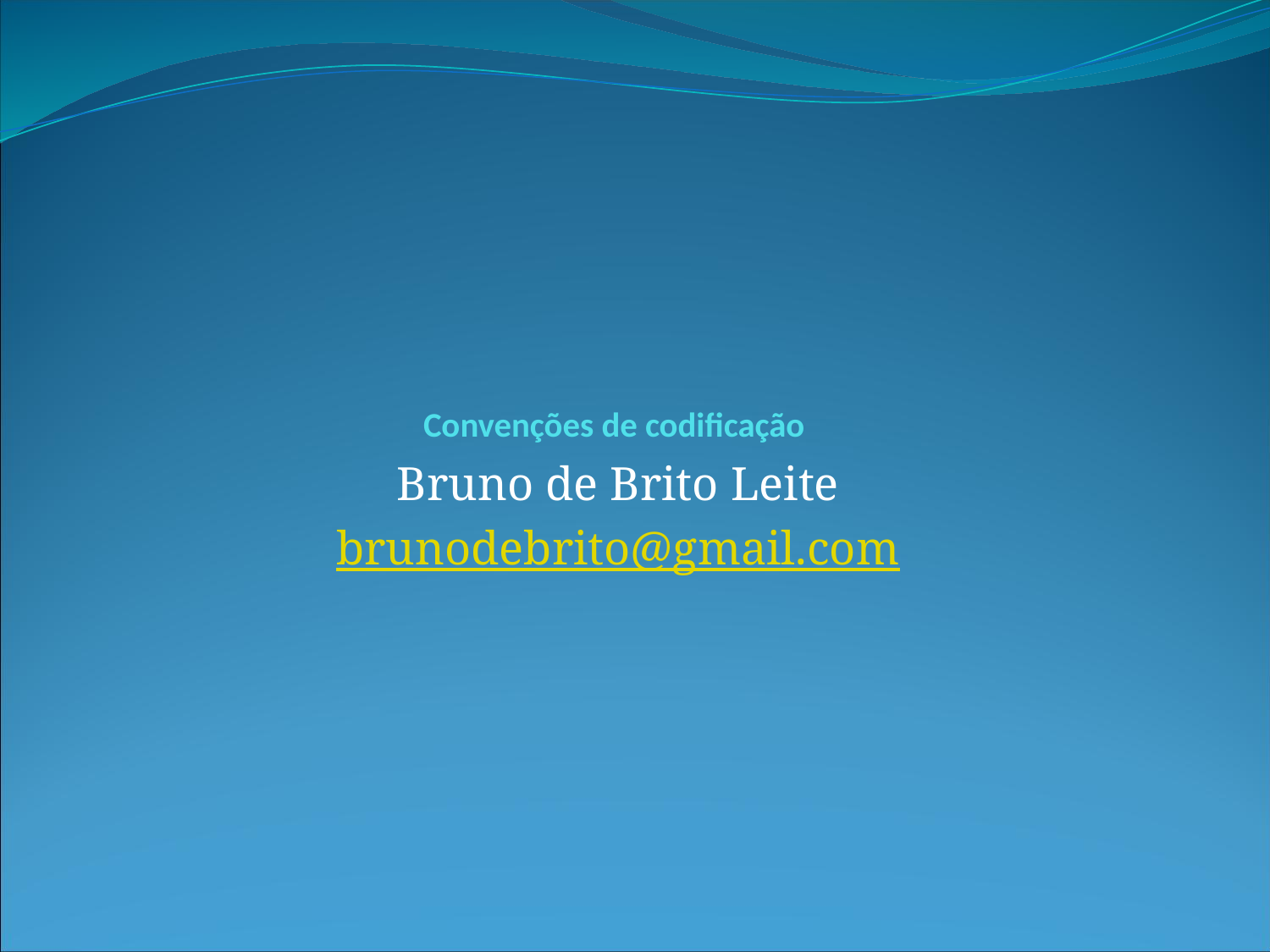

# Convenções de codificação
Bruno de Brito Leite
brunodebrito@gmail.com